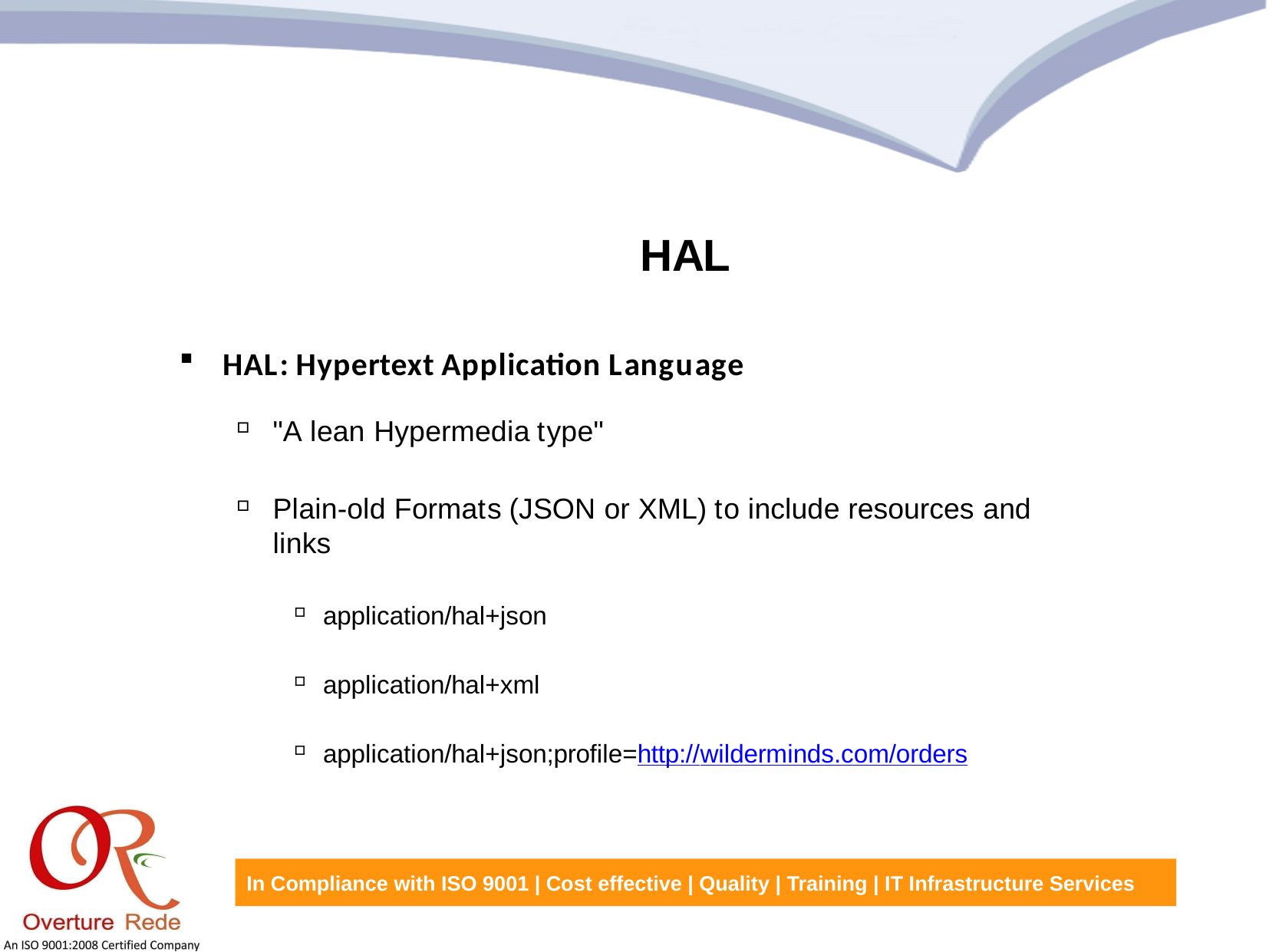

HAL
HAL: Hypertext Application Language
"A lean Hypermedia type"

Plain-old Formats (JSON or XML) to include resources and links

application/hal+json

application/hal+xml

application/hal+json;profile=http://wilderminds.com/orders